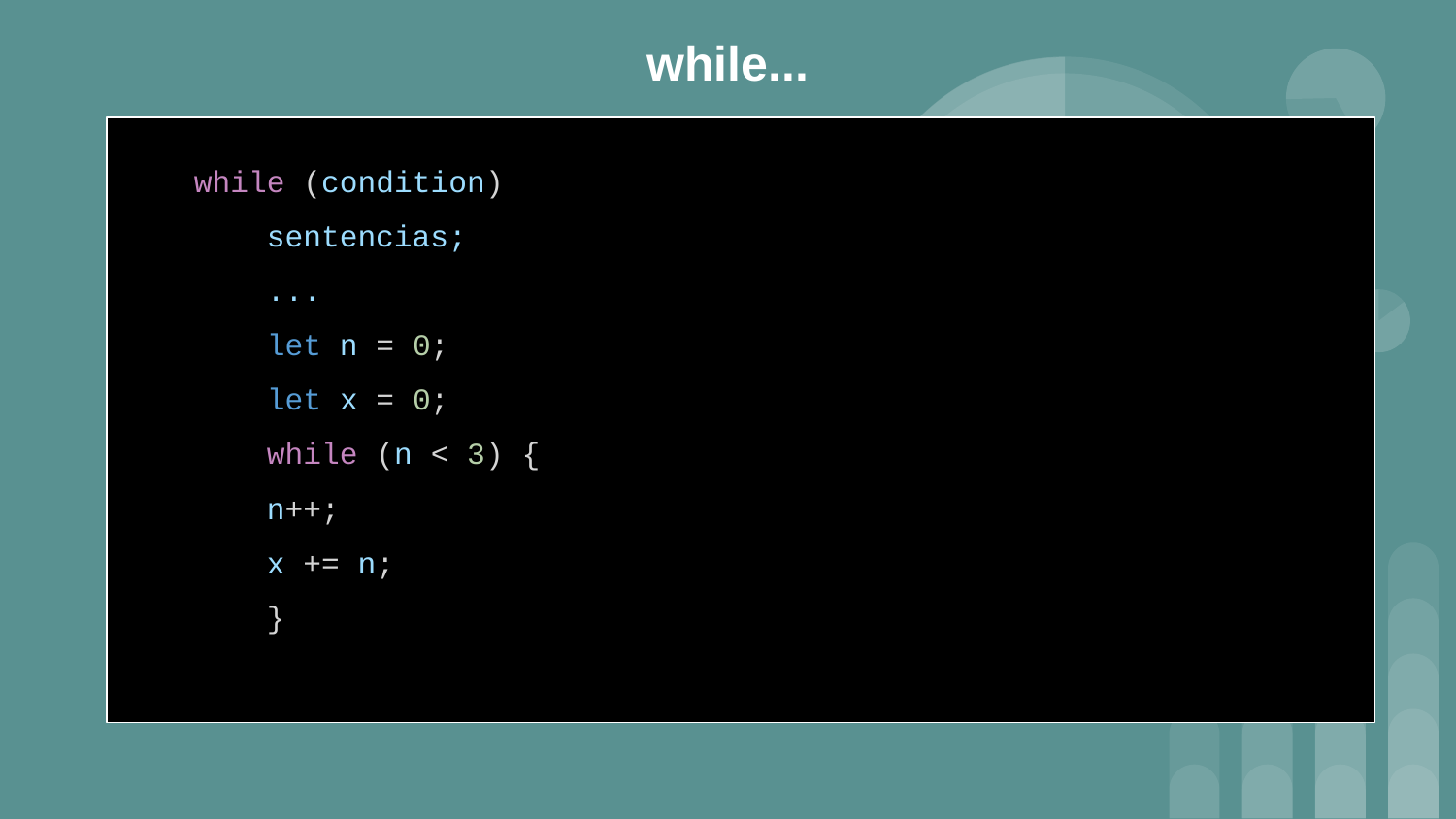

# while...

while (condition)
sentencias;
...
let n = 0;
let x = 0;
while (n < 3) {
n++;
x += n;
}